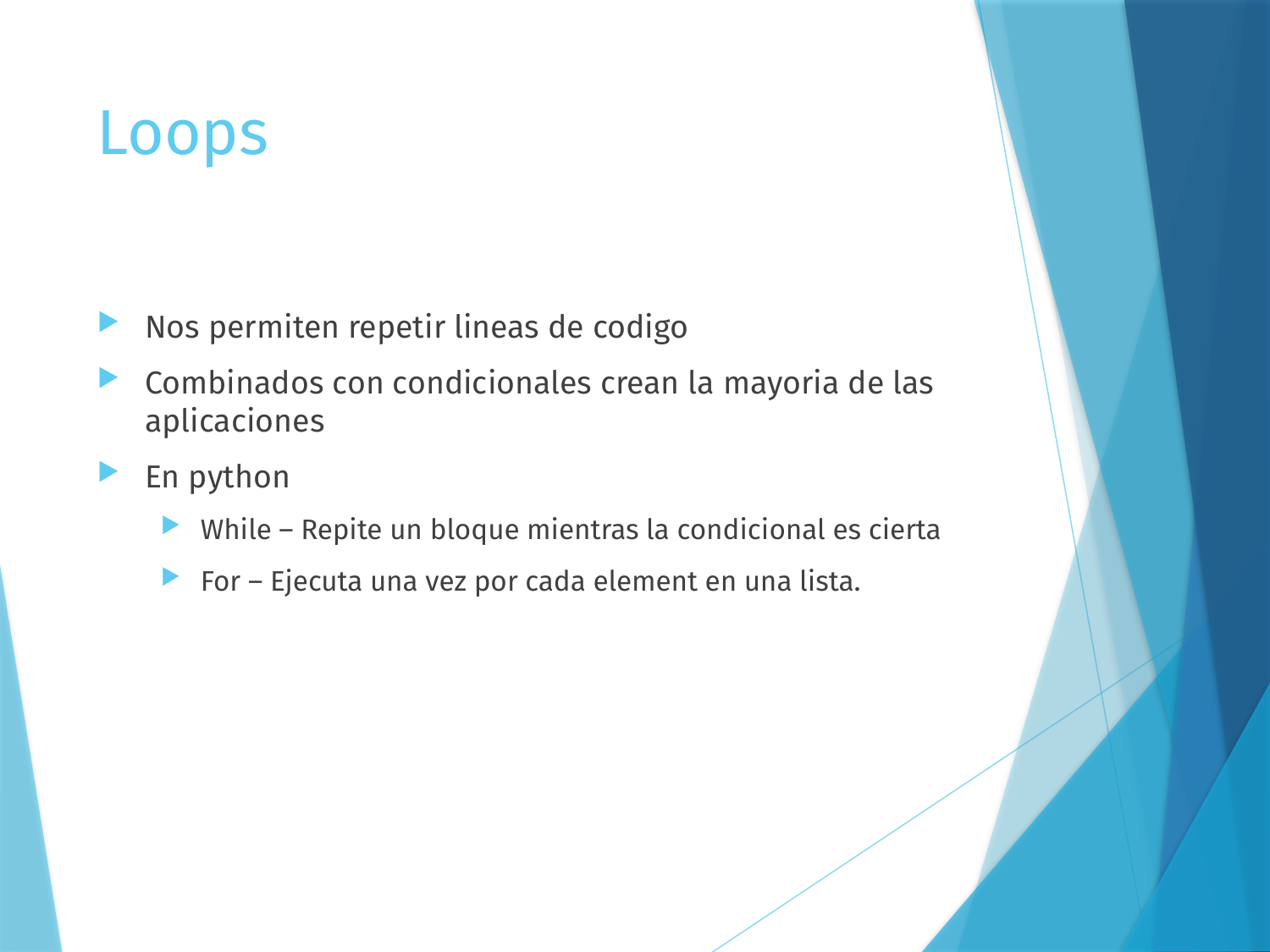

# Loops
Nos permiten repetir lineas de codigo
Combinados con condicionales crean la mayoria de las aplicaciones
En python
While – Repite un bloque mientras la condicional es cierta
For – Ejecuta una vez por cada element en una lista.